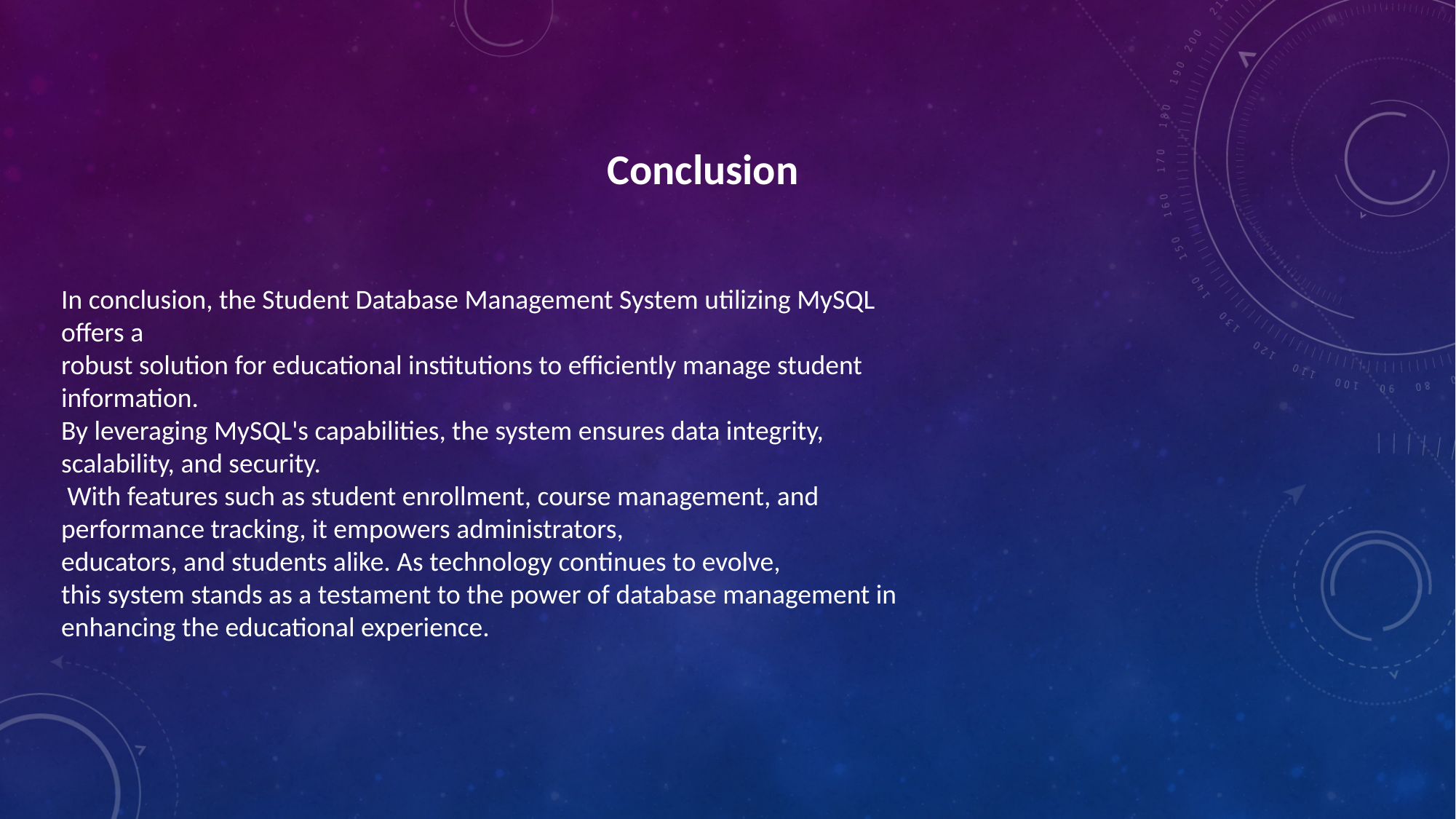

Conclusion
In conclusion, the Student Database Management System utilizing MySQL offers a
robust solution for educational institutions to efficiently manage student information.
By leveraging MySQL's capabilities, the system ensures data integrity, scalability, and security.
 With features such as student enrollment, course management, and performance tracking, it empowers administrators,
educators, and students alike. As technology continues to evolve,
this system stands as a testament to the power of database management in enhancing the educational experience.